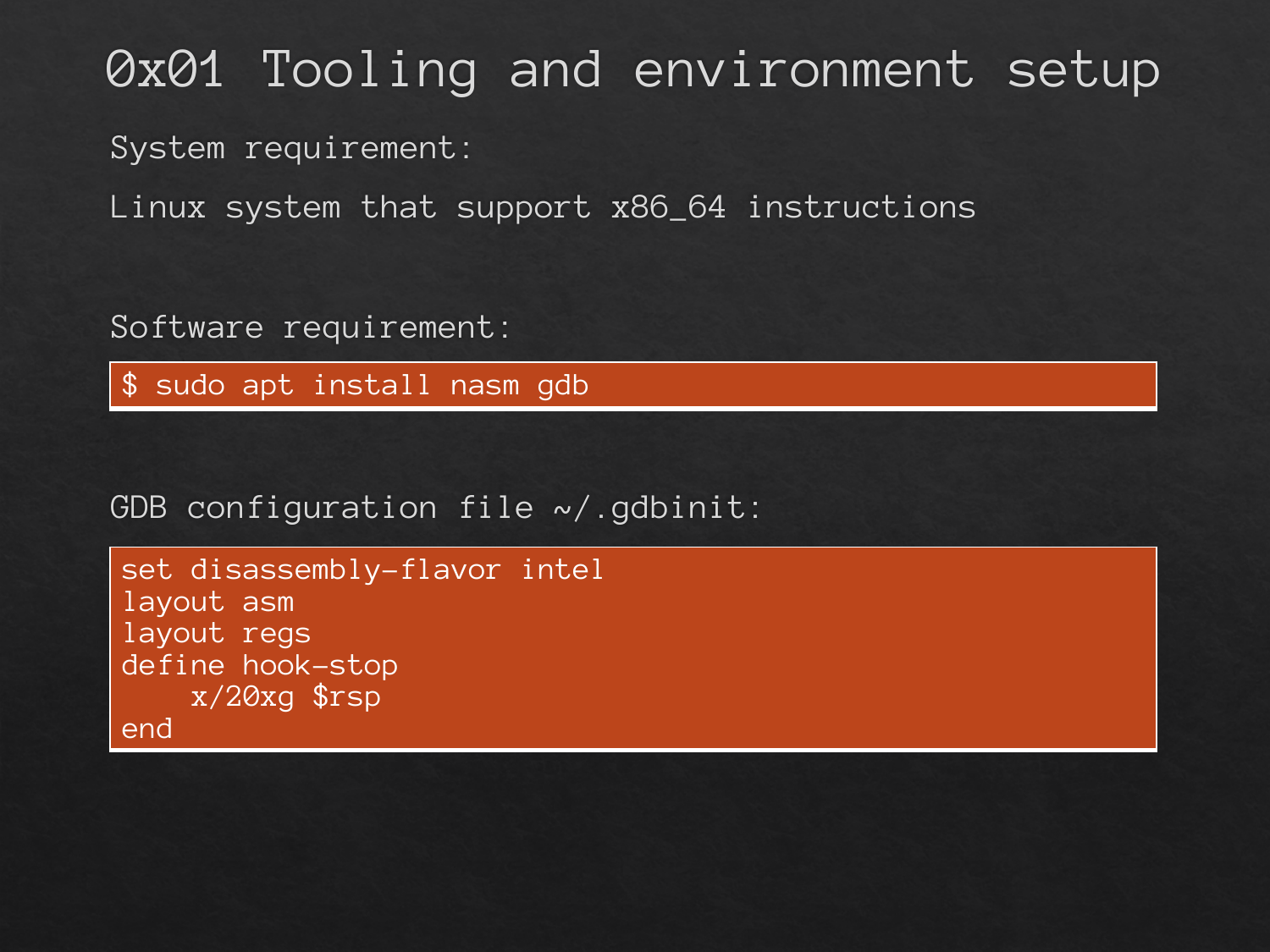

# 0x01 Tooling and environment setup
System requirement:
Linux system that support x86_64 instructions

Software requirement:

GDB configuration file ~/.gdbinit:

| $ sudo apt install nasm gdb |
| --- |
| set disassembly-flavor intel layout asm layout regs define hook-stop x/20xg $rsp end |
| --- |